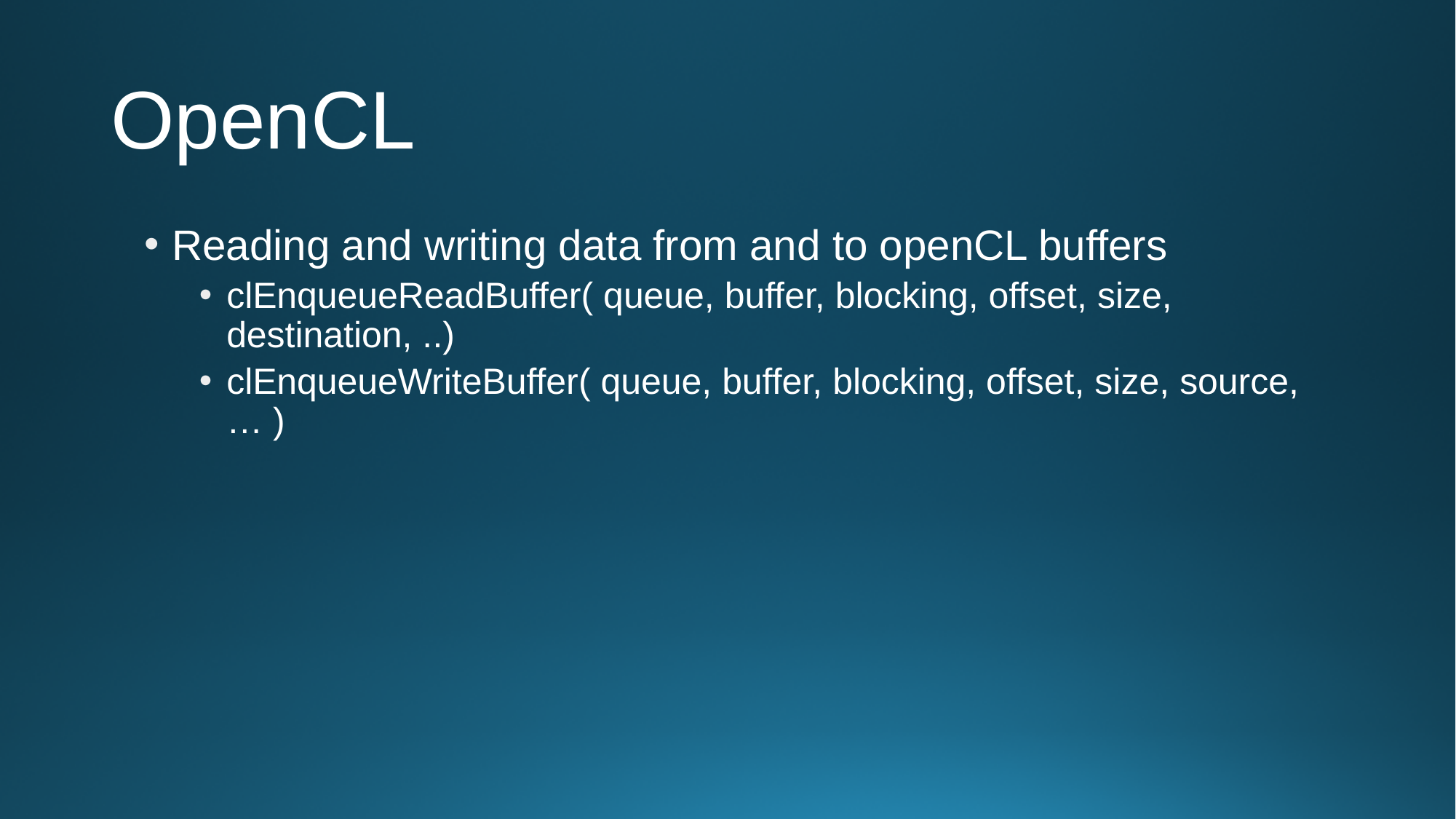

# OpenCL
Reading and writing data from and to openCL buffers
clEnqueueReadBuffer( queue, buffer, blocking, offset, size, destination, ..)
clEnqueueWriteBuffer( queue, buffer, blocking, offset, size, source, … )